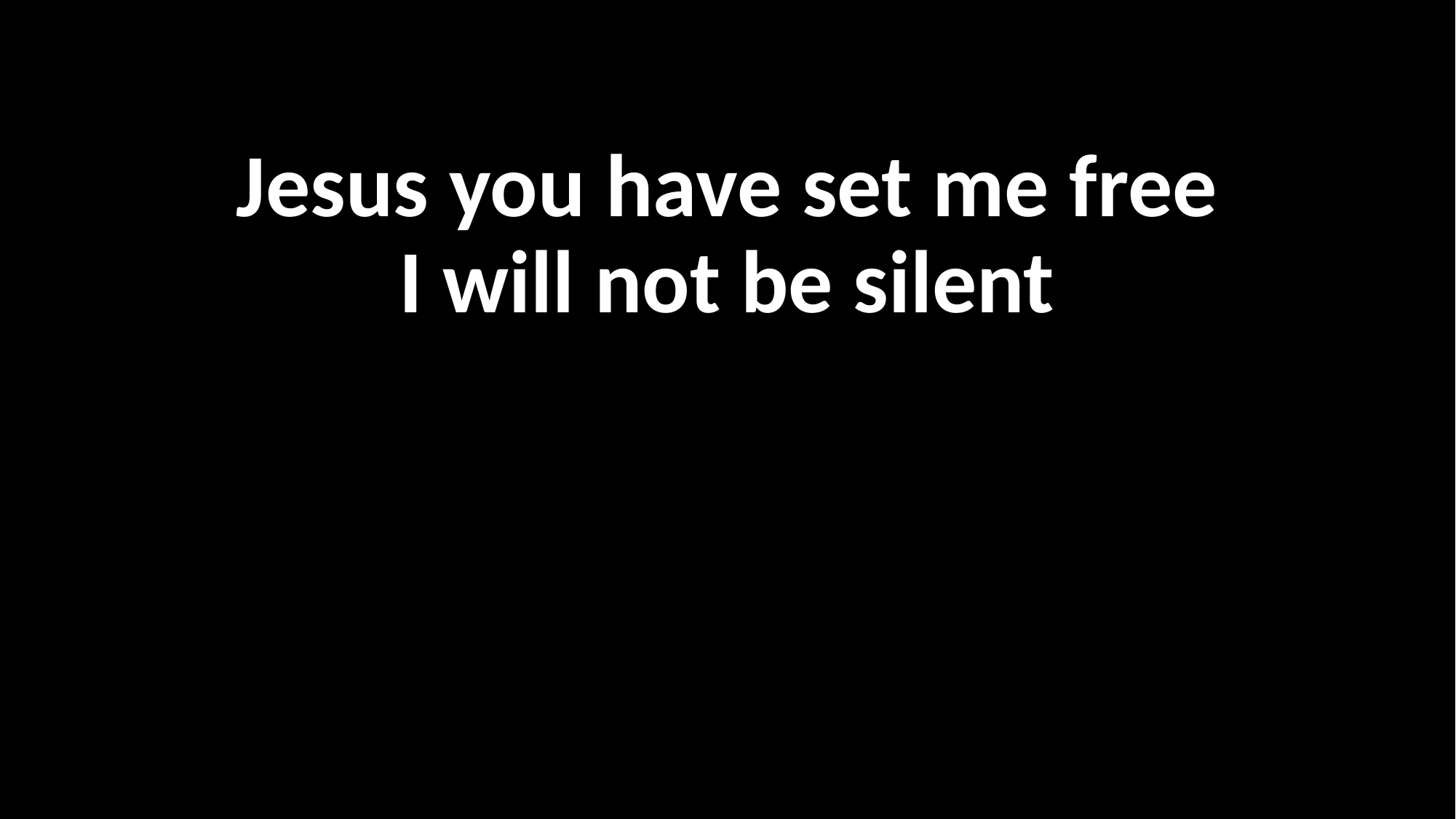

Jesus you have set me free
I will not be silent